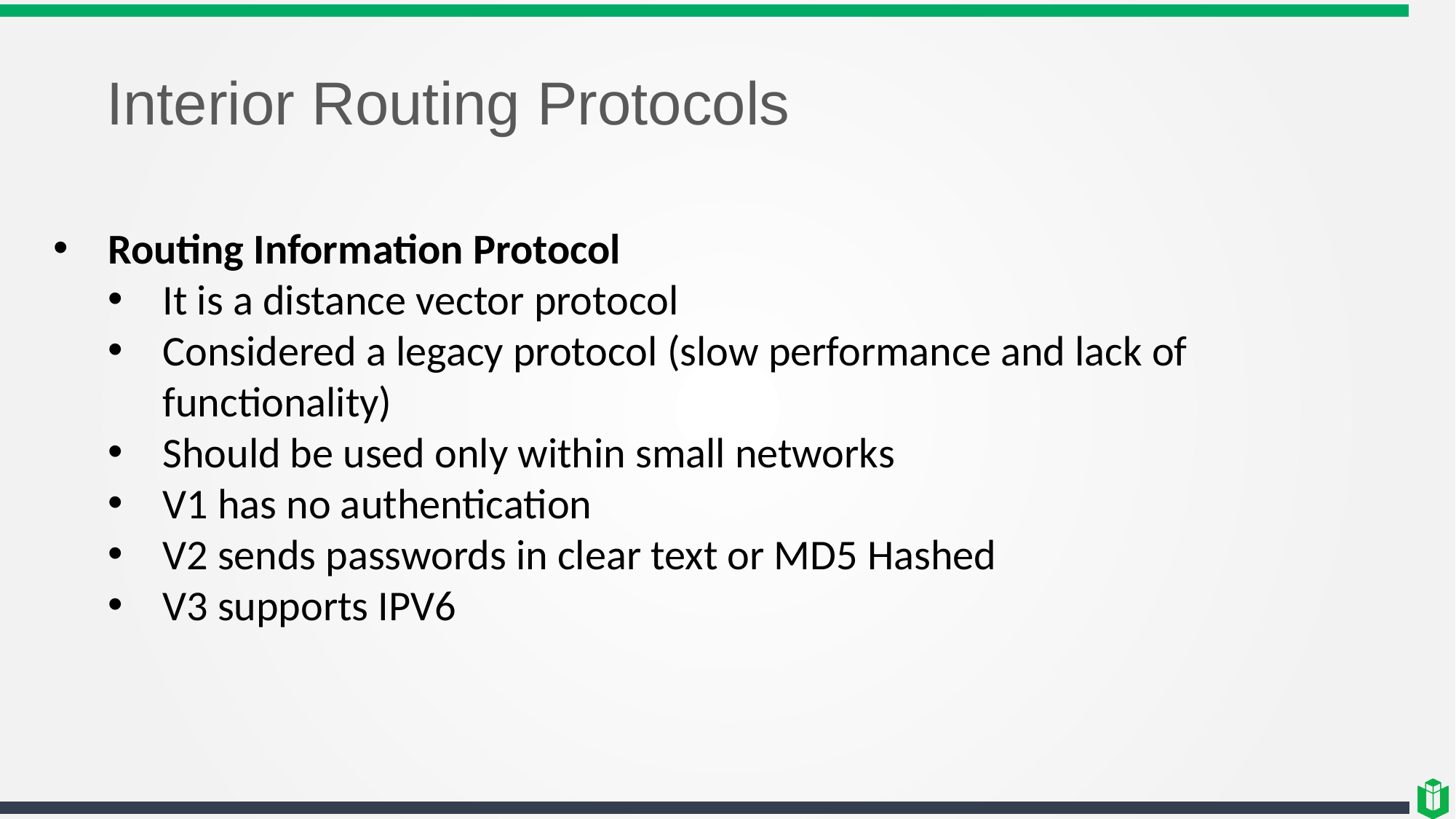

# Interior Routing Protocols
Routing Information Protocol
It is a distance vector protocol
Considered a legacy protocol (slow performance and lack of functionality)
Should be used only within small networks
V1 has no authentication
V2 sends passwords in clear text or MD5 Hashed
V3 supports IPV6